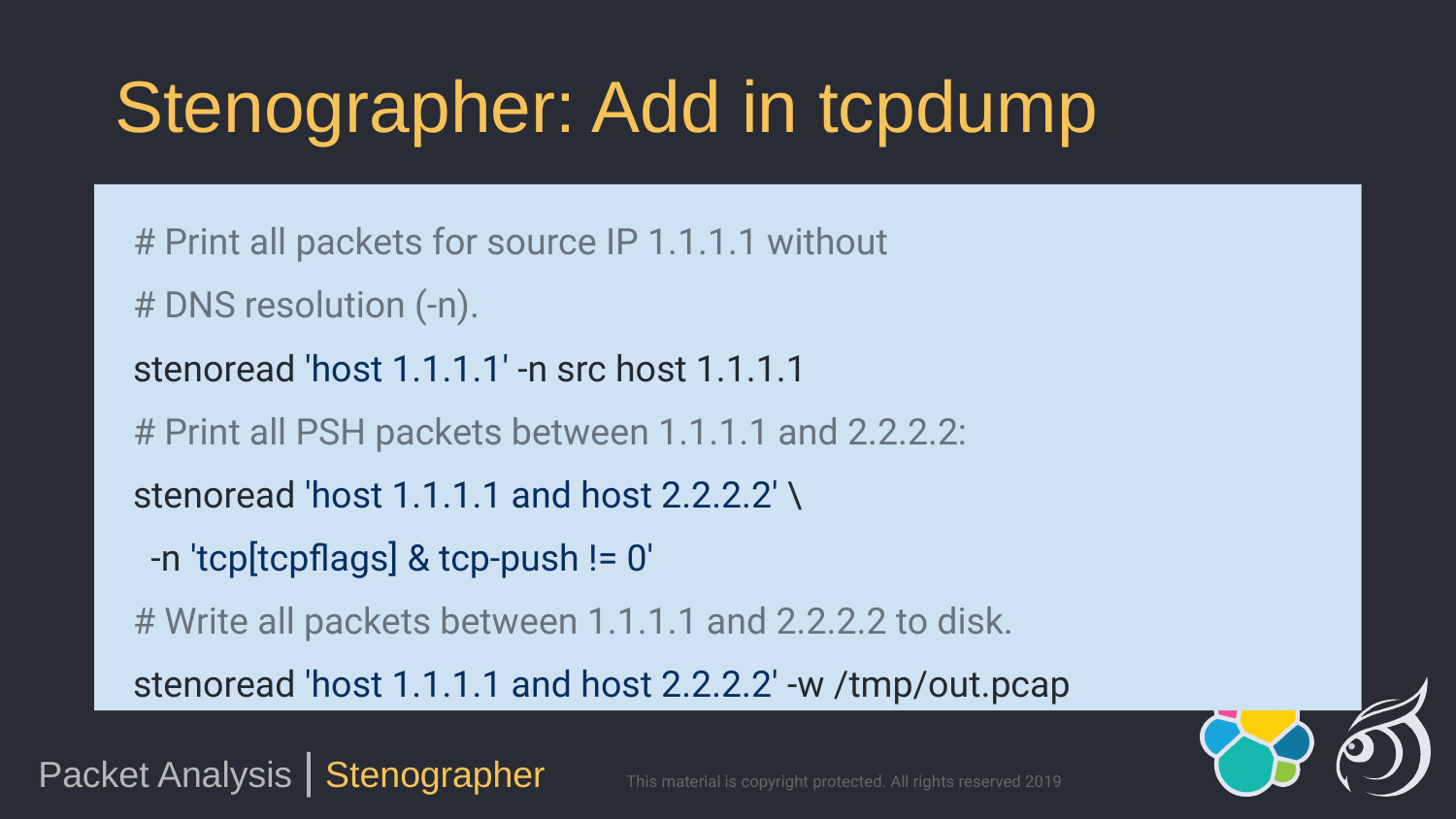

# Stenographer: Add in tcpdump
# Print all packets for source IP 1.1.1.1 without # DNS resolution (-n). stenoread 'host 1.1.1.1' -n src host 1.1.1.1 # Print all PSH packets between 1.1.1.1 and 2.2.2.2: stenoread 'host 1.1.1.1 and host 2.2.2.2' \ -n 'tcp[tcpflags] & tcp-push != 0' # Write all packets between 1.1.1.1 and 2.2.2.2 to disk. stenoread 'host 1.1.1.1 and host 2.2.2.2' -w /tmp/out.pcap